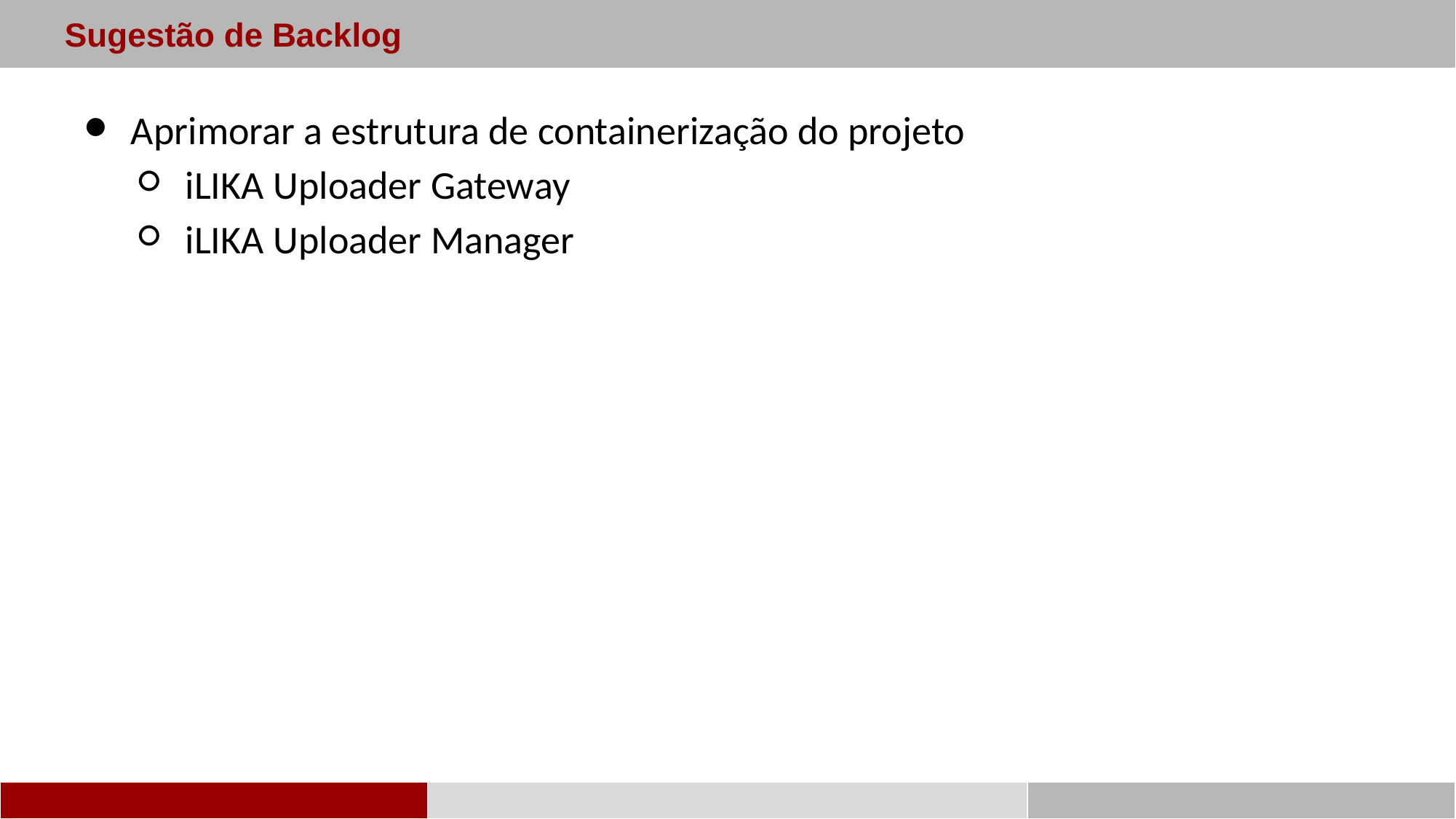

Sugestão de Backlog
Aprimorar a estrutura de containerização do projeto
iLIKA Uploader Gateway
iLIKA Uploader Manager